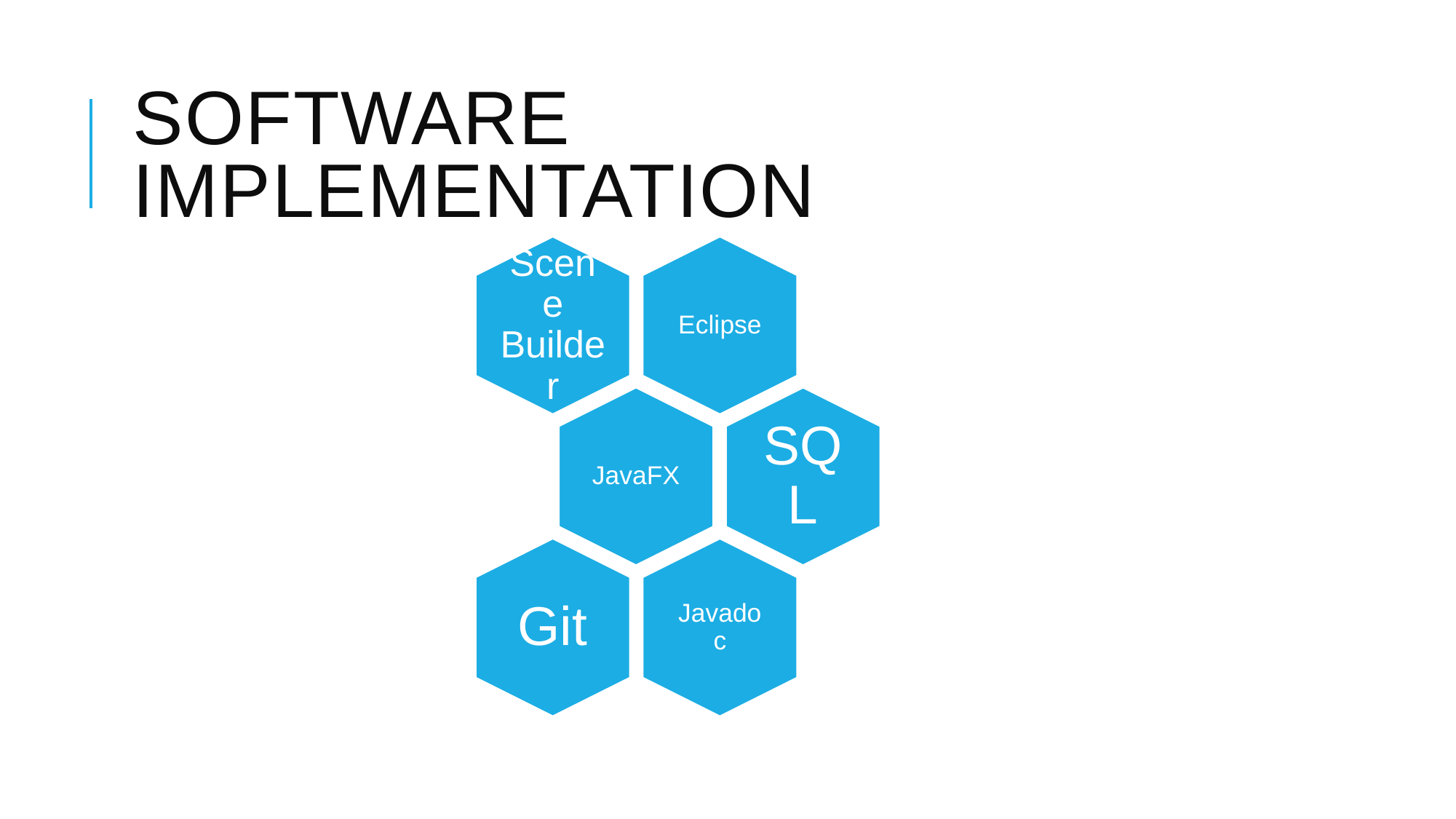

# Software Implementation
Eclipse
Scene Builder
JavaFX
SQL
Javadoc
Git